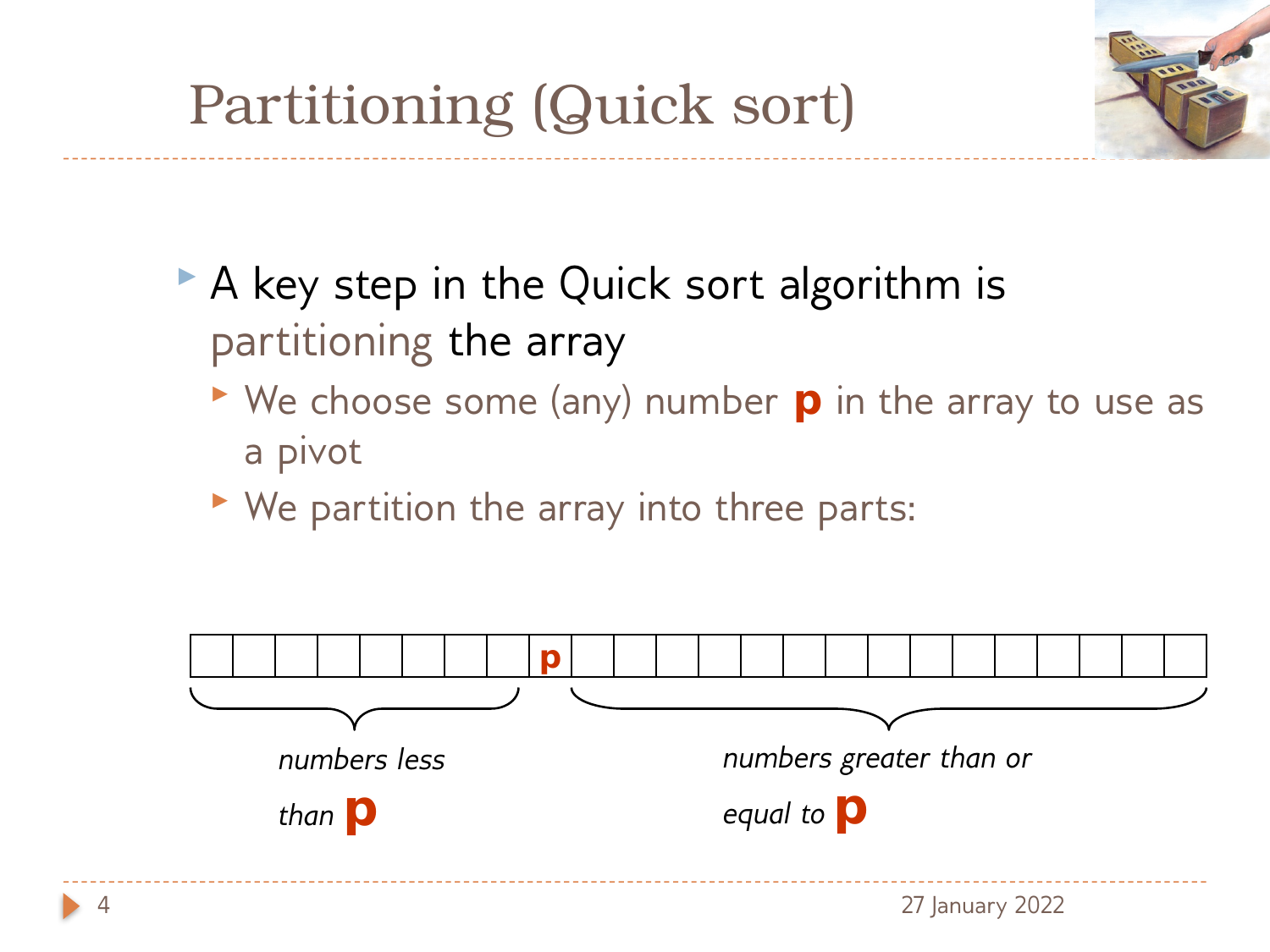

# Partitioning (Quick sort)

A key step in the Quick sort algorithm is partitioning the array
We choose some (any) number p in the array to use as a pivot
We partition the array into three parts:

p

numbers less than p

numbers greater than or equal to p
4
27 January 2022